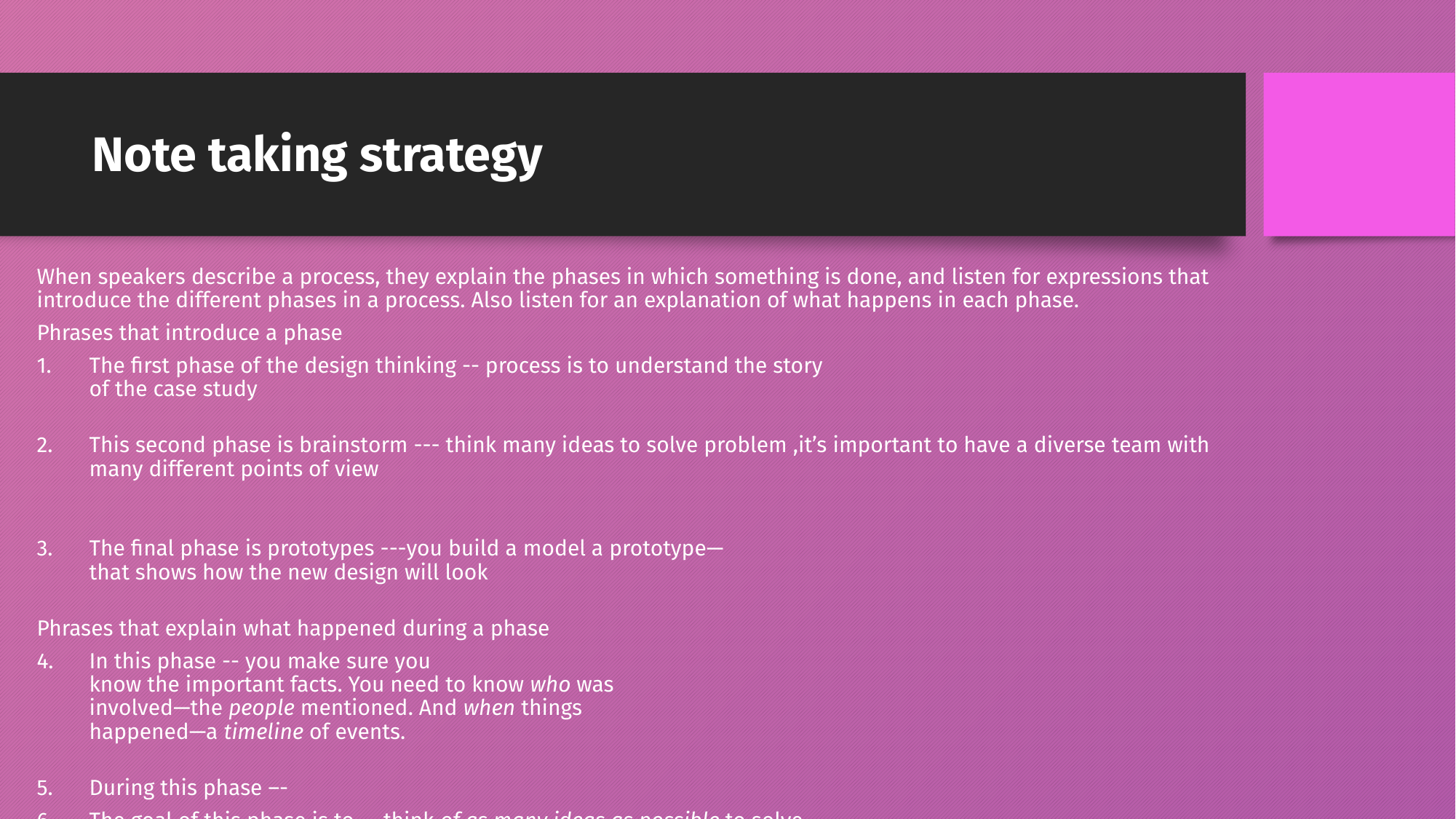

Note taking strategy

When speakers describe a process, they explain the phases in which something is done, and listen for expressions that introduce the different phases in a process. Also listen for an explanation of what happens in each phase.
Phrases that introduce a phase
The first phase of the design thinking -- process is to understand the story
of the case study
This second phase is brainstorm --- think many ideas to solve problem ,it’s important to have a diverse team with many different points of view
The final phase is prototypes ---you build a model a prototype—
that shows how the new design will look
Phrases that explain what happened during a phase
In this phase -- you make sure you
know the important facts. You need to know who was
involved—the people mentioned. And when things
happened—a timeline of events.
During this phase –-
The goal of this phase is to -- think of as many ideas as possible to solve
the problem